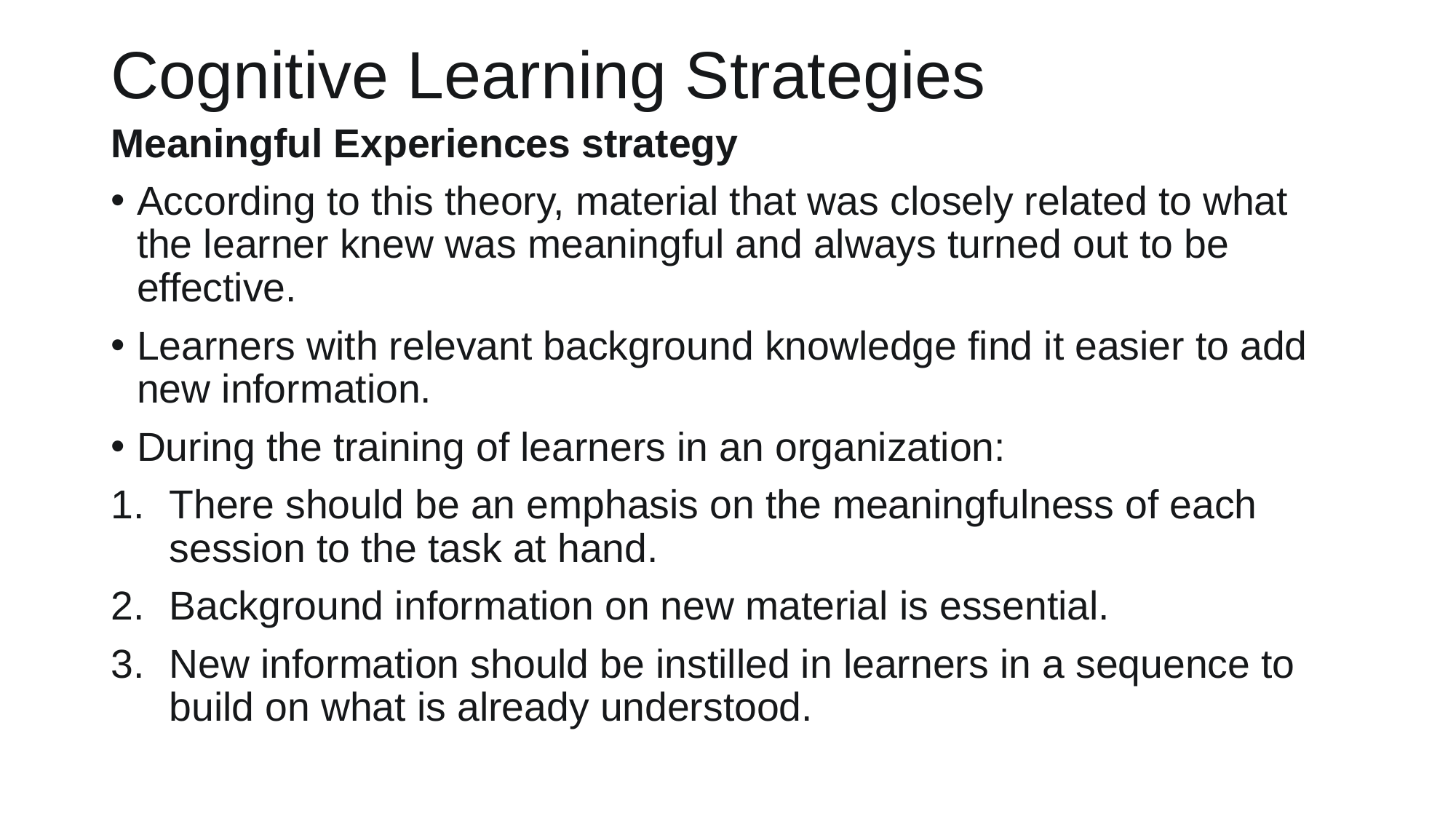

# Cognitive Learning Strategies
Meaningful Experiences strategy
According to this theory, material that was closely related to what the learner knew was meaningful and always turned out to be effective.
Learners with relevant background knowledge find it easier to add new information.
During the training of learners in an organization:
There should be an emphasis on the meaningfulness of each session to the task at hand.
Background information on new material is essential.
New information should be instilled in learners in a sequence to build on what is already understood.